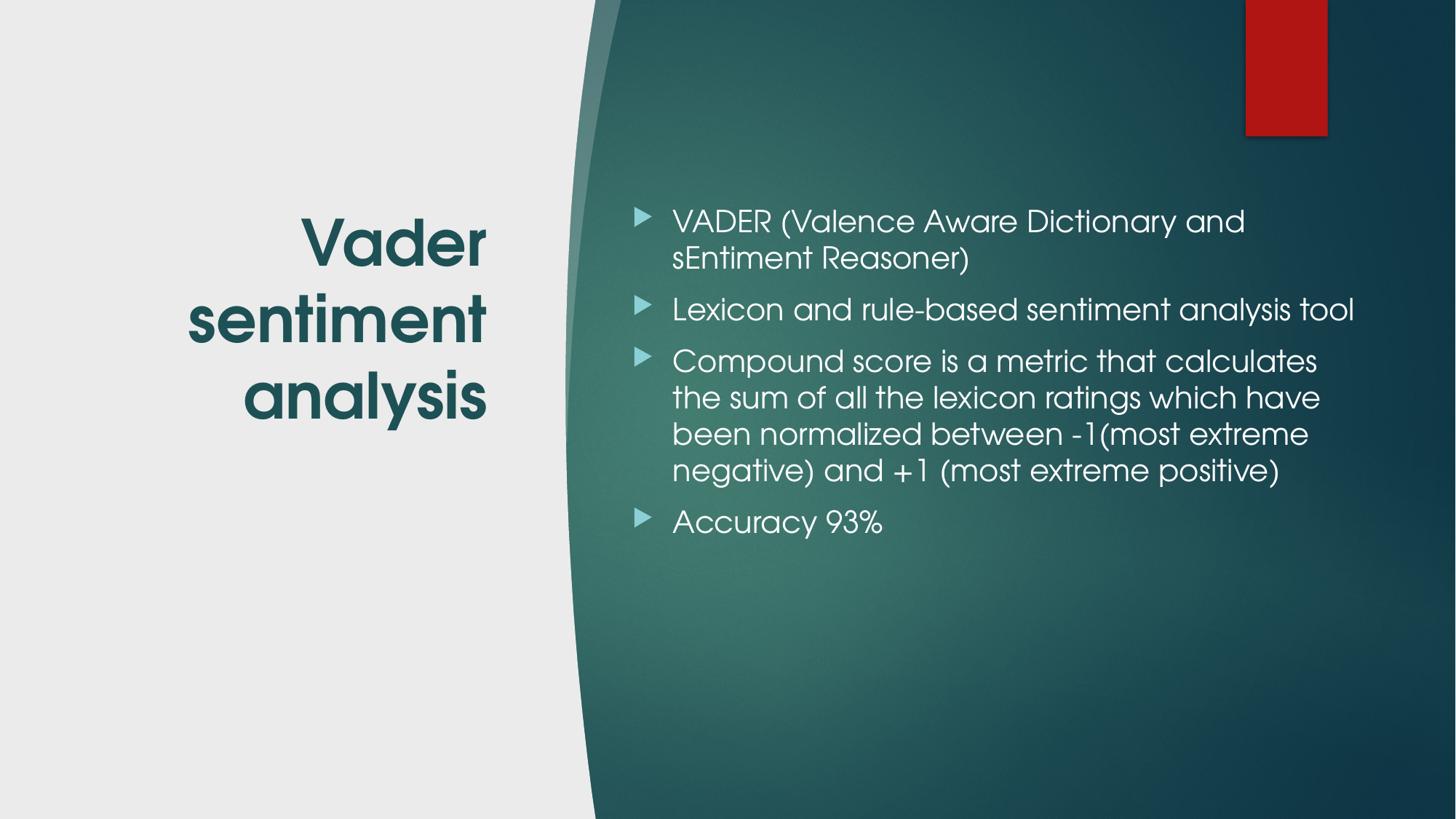

# Vader sentiment analysis
VADER (Valence Aware Dictionary and sEntiment Reasoner)
Lexicon and rule-based sentiment analysis tool
Compound score is a metric that calculates the sum of all the lexicon ratings which have been normalized between -1(most extreme negative) and +1 (most extreme positive)
Accuracy 93%